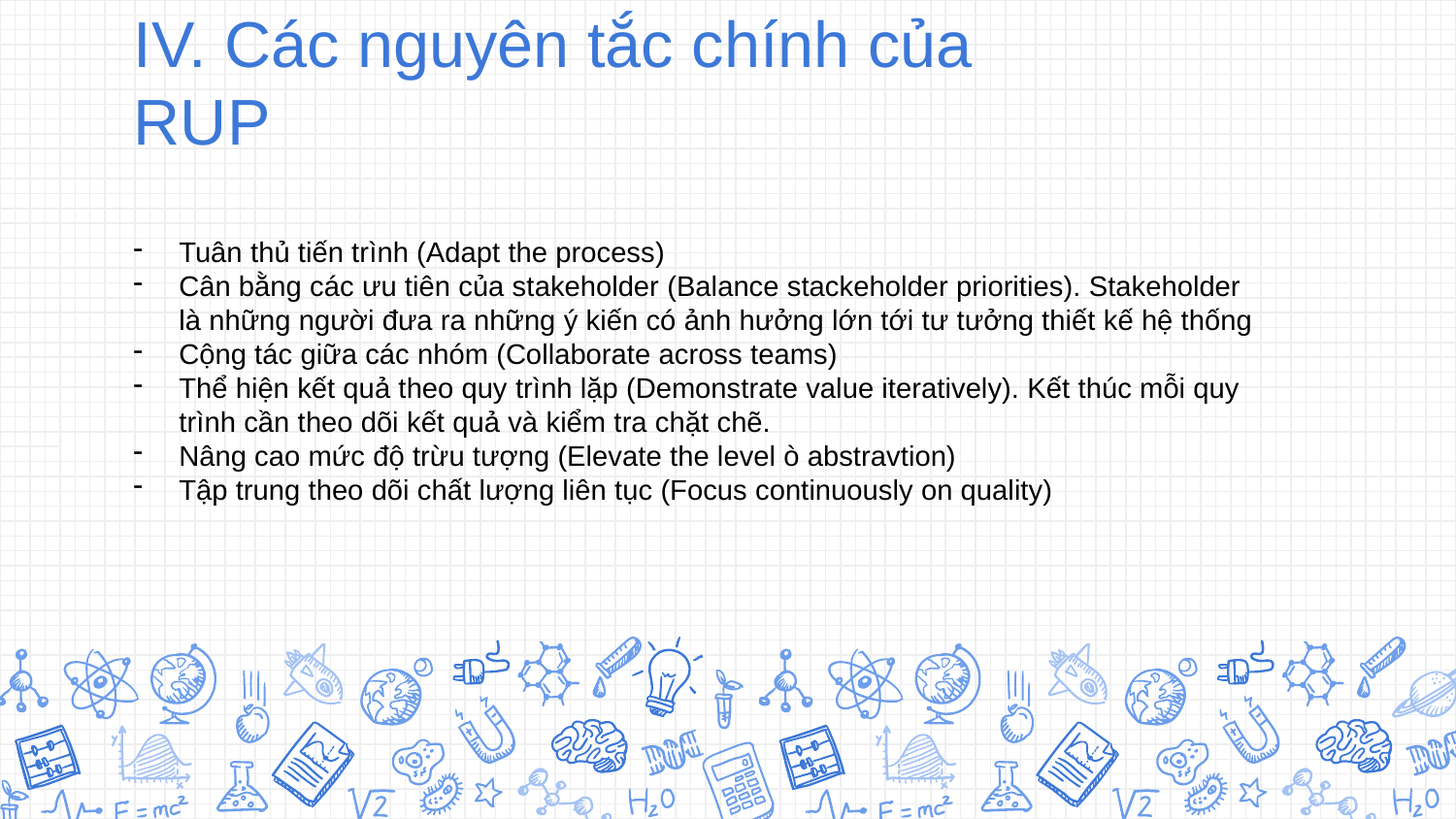

IV. Các nguyên tắc chính của RUP
Tuân thủ tiến trình (Adapt the process)
Cân bằng các ưu tiên của stakeholder (Balance stackeholder priorities). Stakeholder là những người đưa ra những ý kiến có ảnh hưởng lớn tới tư tưởng thiết kế hệ thống
Cộng tác giữa các nhóm (Collaborate across teams)
Thể hiện kết quả theo quy trình lặp (Demonstrate value iteratively). Kết thúc mỗi quy trình cần theo dõi kết quả và kiểm tra chặt chẽ.
Nâng cao mức độ trừu tượng (Elevate the level ò abstravtion)
Tập trung theo dõi chất lượng liên tục (Focus continuously on quality)